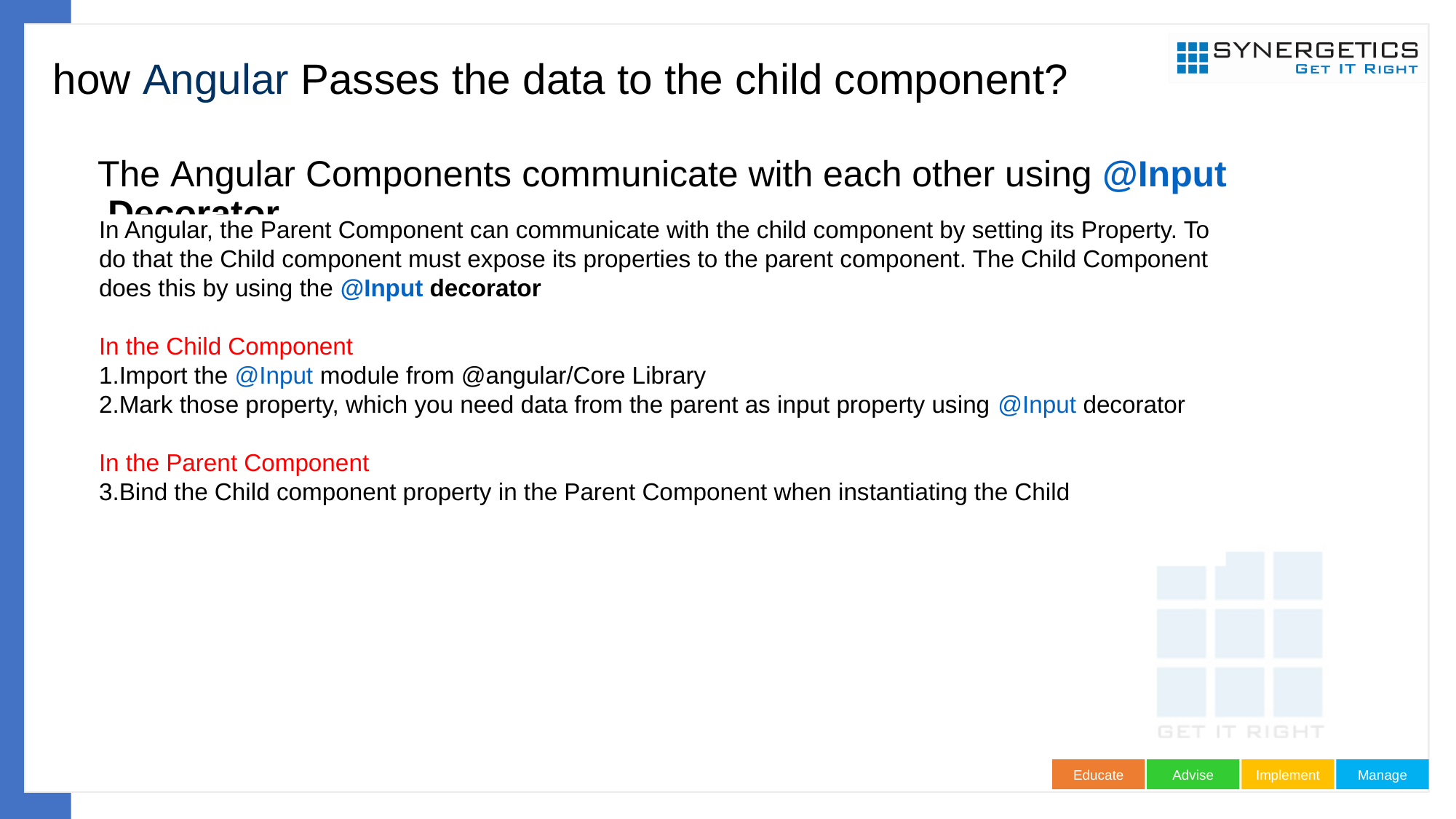

# how Angular Passes the data to the child component?
The Angular Components communicate with each other using @Input Decorator.
In Angular, the Parent Component can communicate with the child component by setting its Property. To do that the Child component must expose its properties to the parent component. The Child Component does this by using the @Input decorator

In the Child Component
Import the @Input module from @angular/Core Library
Mark those property, which you need data from the parent as input property using @Input decorator

In the Parent Component
Bind the Child component property in the Parent Component when instantiating the Child